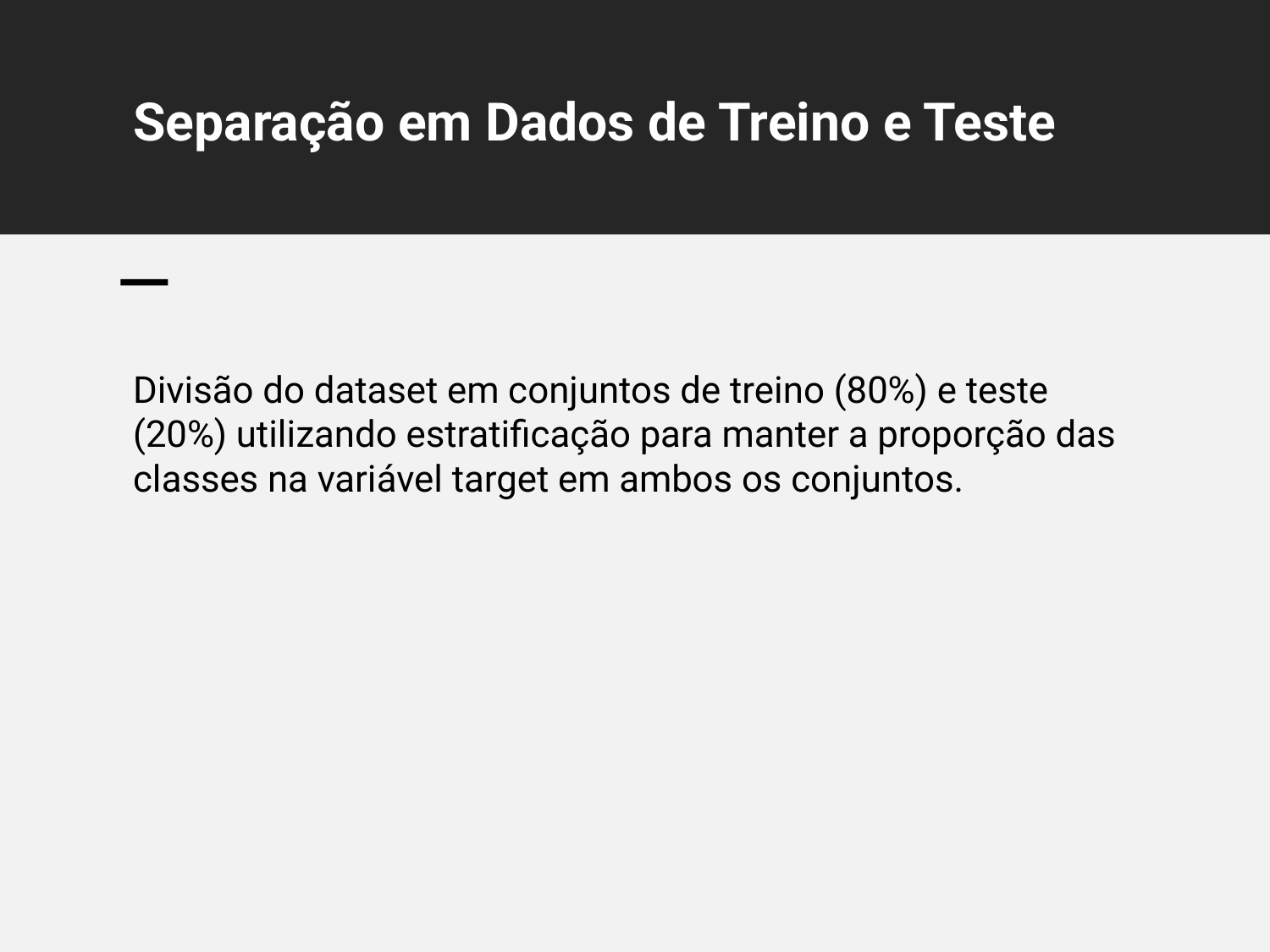

# Separação em Dados de Treino e Teste

Divisão do dataset em conjuntos de treino (80%) e teste (20%) utilizando estratificação para manter a proporção das classes na variável target em ambos os conjuntos.